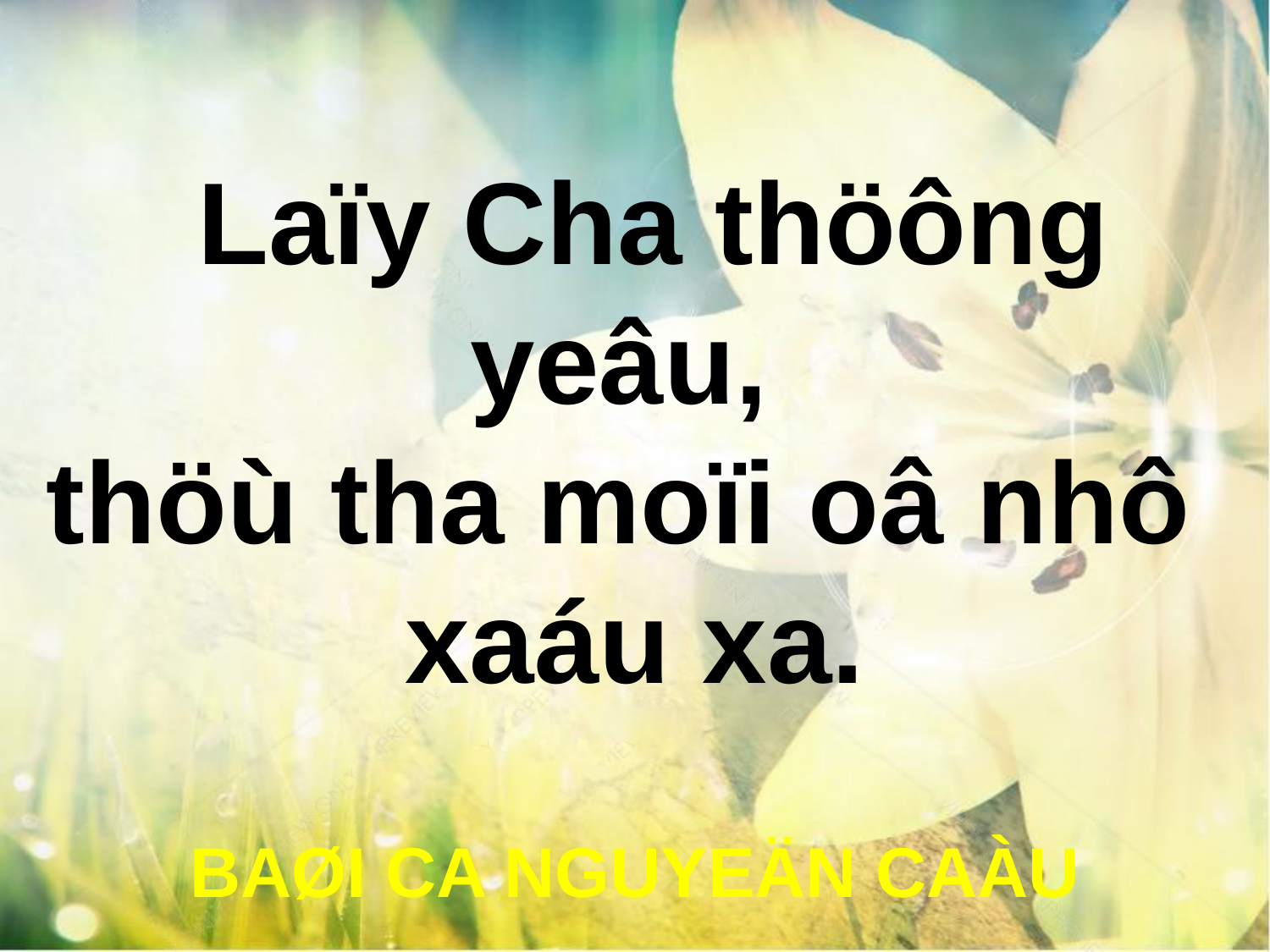

Laïy Cha thöông yeâu,
thöù tha moïi oâ nhô
xaáu xa.
BAØI CA NGUYEÄN CAÀU